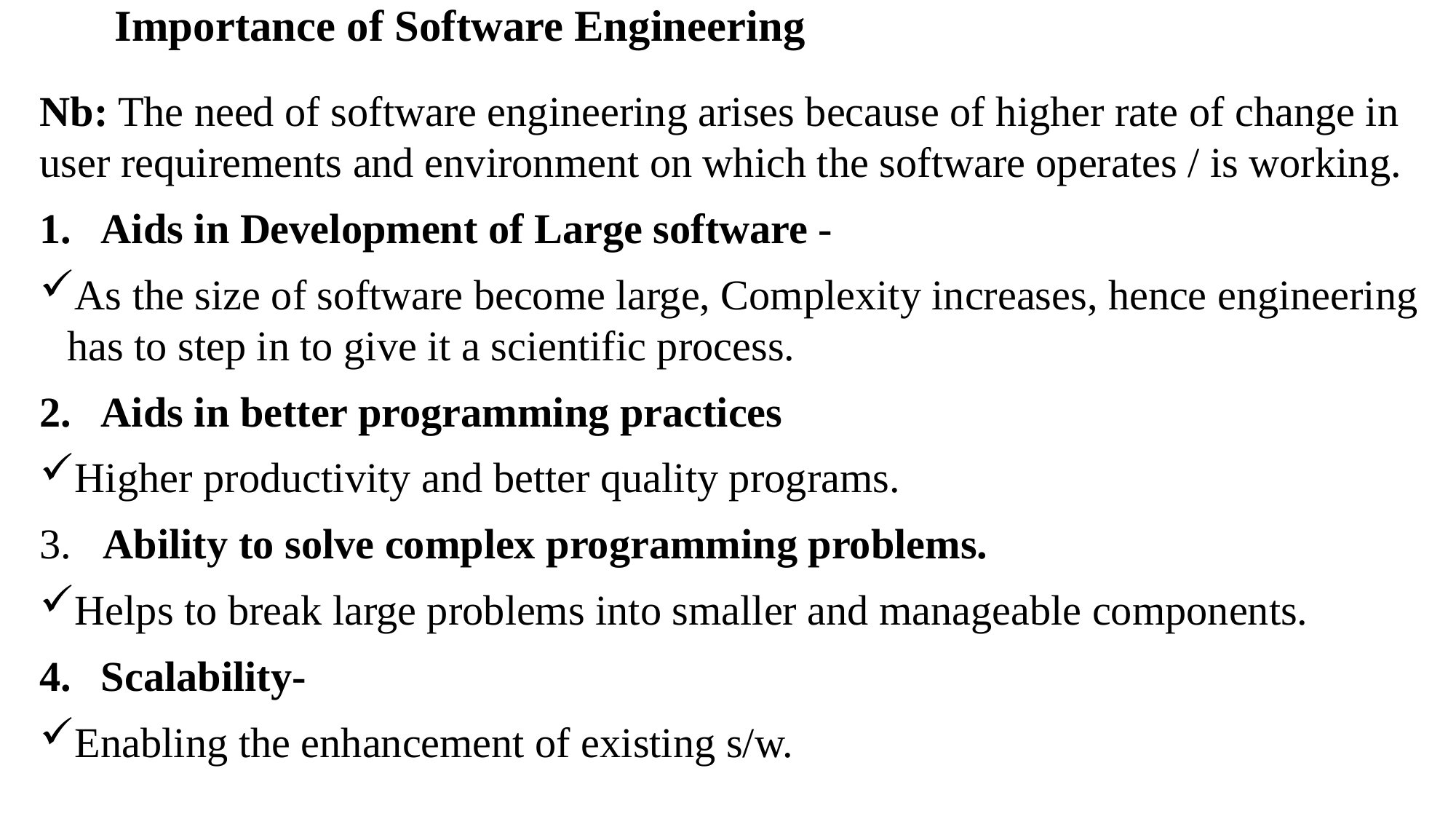

# Importance of Software Engineering
Nb: The need of software engineering arises because of higher rate of change in user requirements and environment on which the software operates / is working.
Aids in Development of Large software -
As the size of software become large, Complexity increases, hence engineering has to step in to give it a scientific process.
Aids in better programming practices
Higher productivity and better quality programs.
3.   Ability to solve complex programming problems.
Helps to break large problems into smaller and manageable components.
Scalability-
Enabling the enhancement of existing s/w.